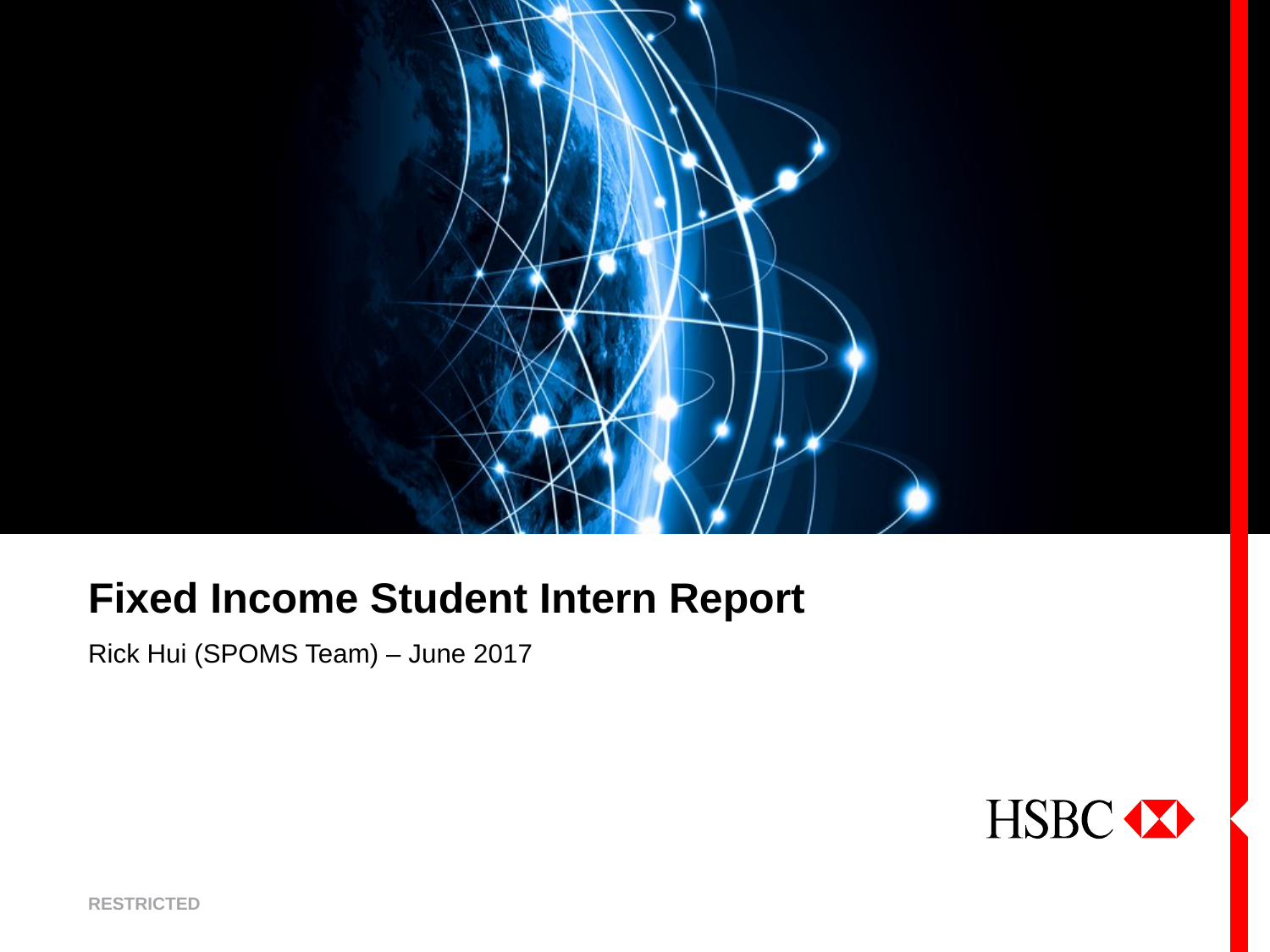

# Fixed Income Student Intern Report
Rick Hui (SPOMS Team) – June 2017

RESTRICTED